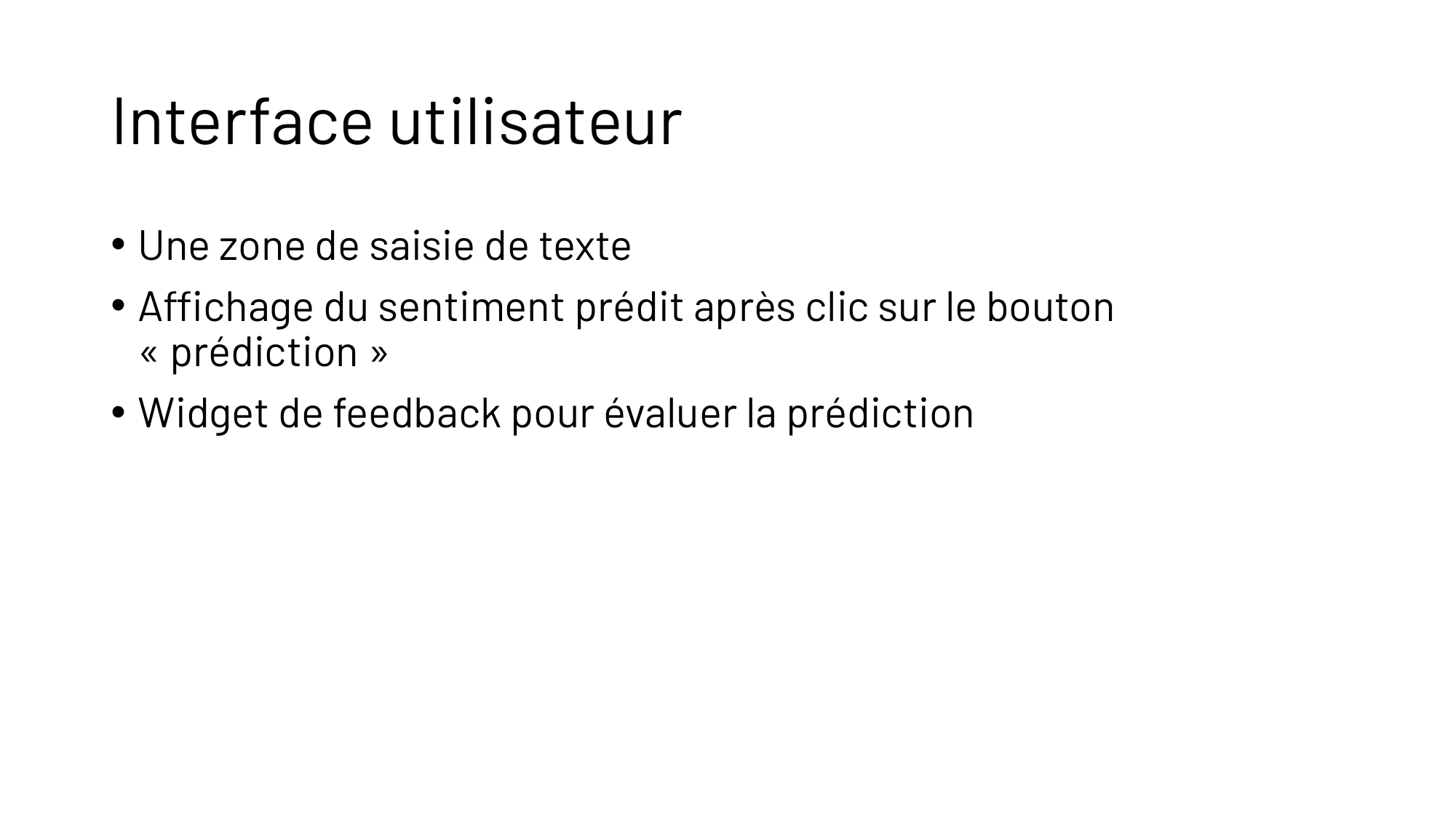

# Interface utilisateur
Une zone de saisie de texte
Affichage du sentiment prédit après clic sur le bouton « prédiction »
Widget de feedback pour évaluer la prédiction